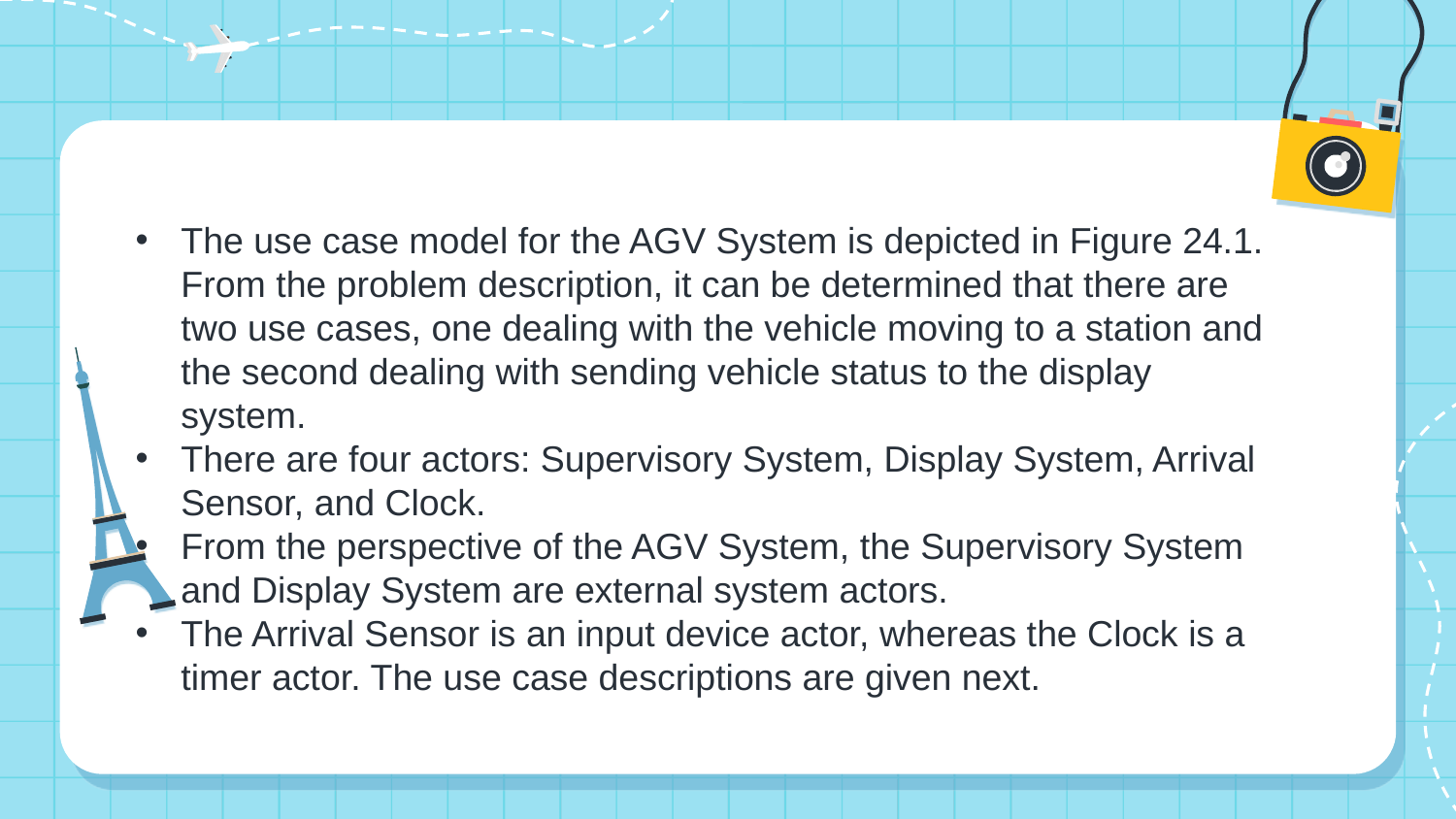

The use case model for the AGV System is depicted in Figure 24.1. From the problem description, it can be determined that there are two use cases, one dealing with the vehicle moving to a station and the second dealing with sending vehicle status to the display system.
There are four actors: Supervisory System, Display System, Arrival Sensor, and Clock.
From the perspective of the AGV System, the Supervisory System and Display System are external system actors.
The Arrival Sensor is an input device actor, whereas the Clock is a timer actor. The use case descriptions are given next.